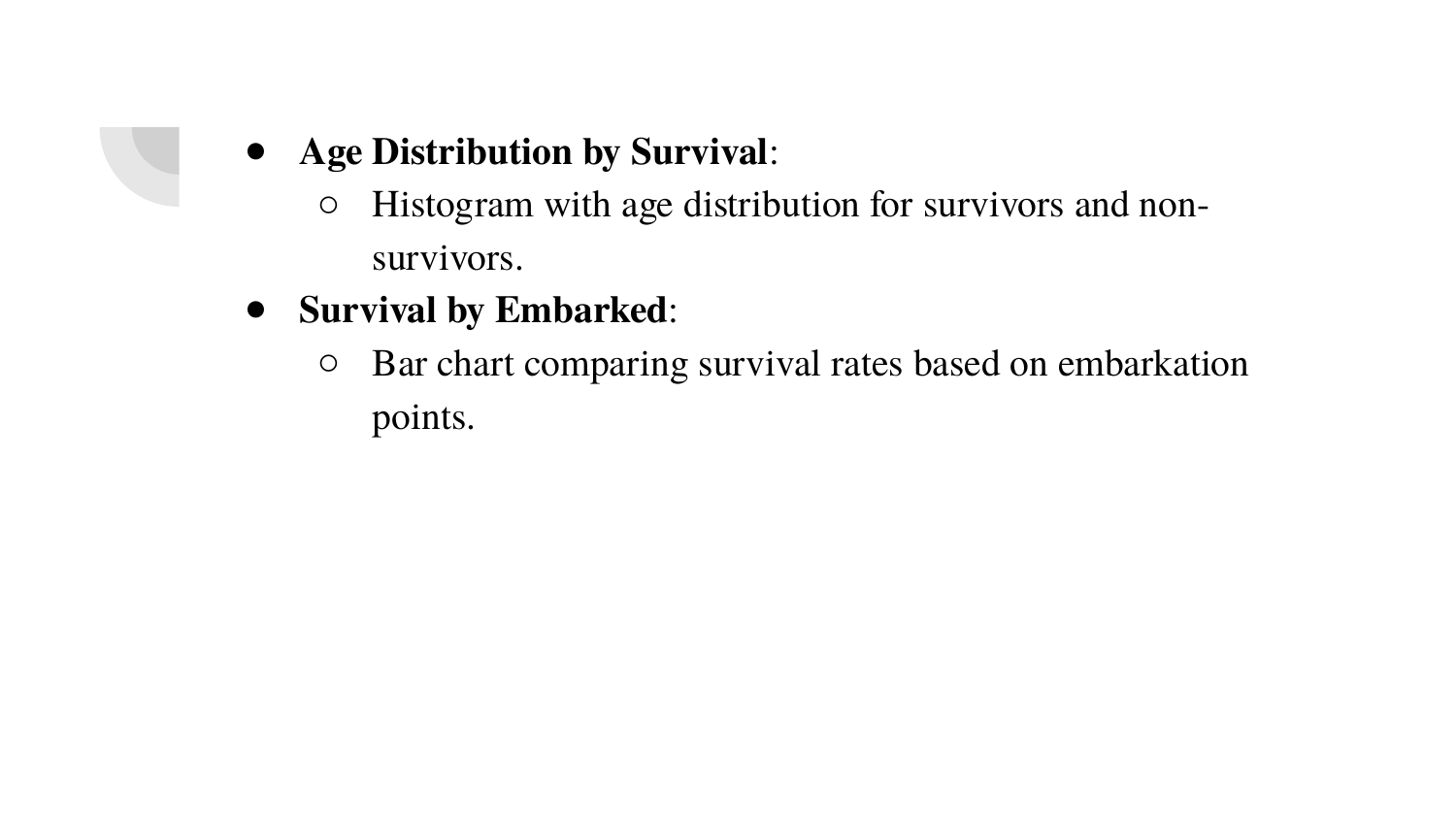

Age Distribution by Survival:
Histogram with age distribution for survivors and non-survivors.
Survival by Embarked:
Bar chart comparing survival rates based on embarkation points.